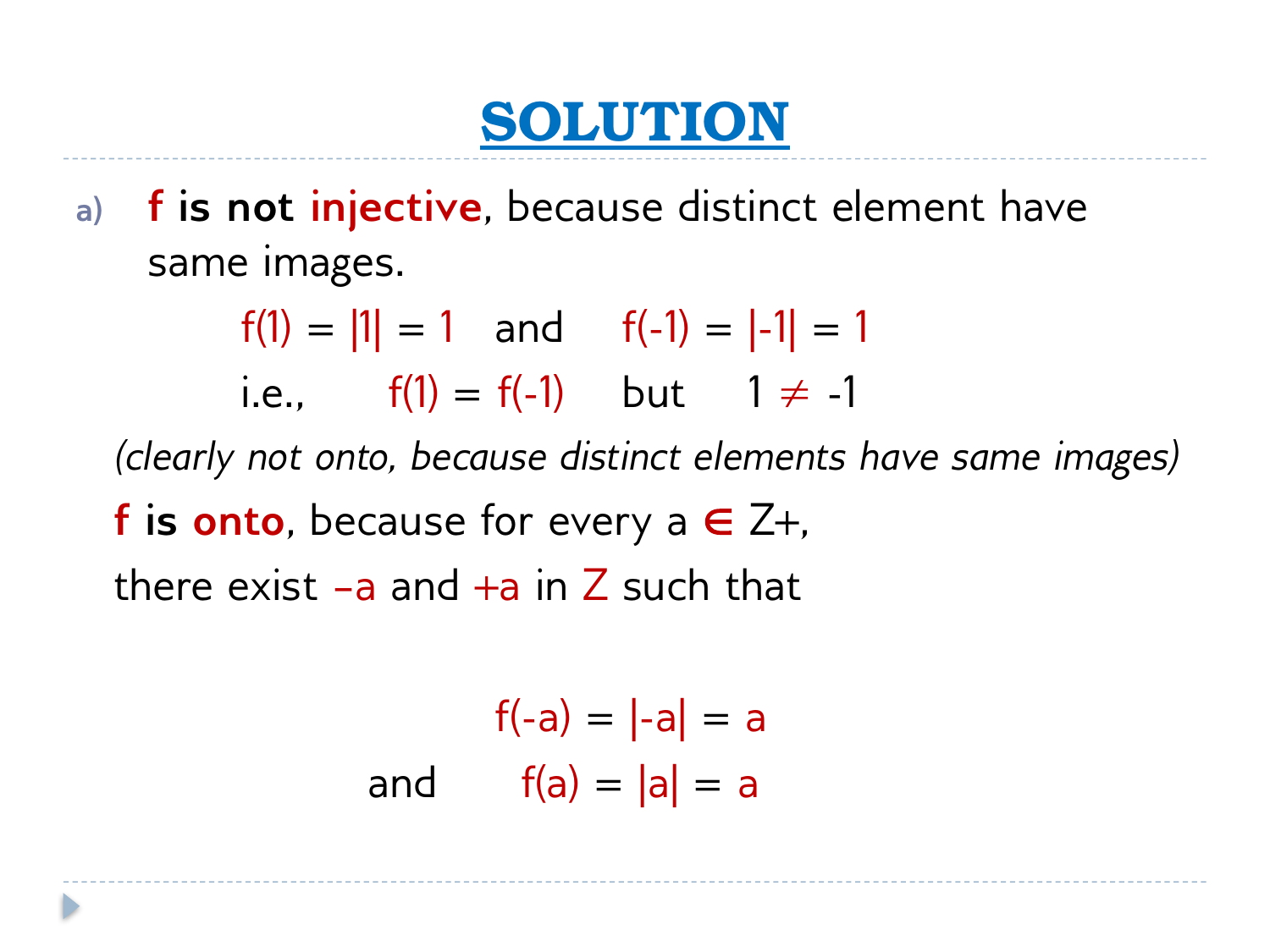

# SOLUTION
f is not injective, because distinct element have same images.
		f(1) = |1| = 1 	and	f(-1) = |-1| = 1
		i.e.,      f(1) = f(-1) 	but	1 ≠ -1
	(clearly not onto, because distinct elements have same images)
	f is onto, because for every a ∈ Z+,
	there exist –a and +a in Z such that

				f(-a) = |-a| = a
			and      f(a) = |a| = a